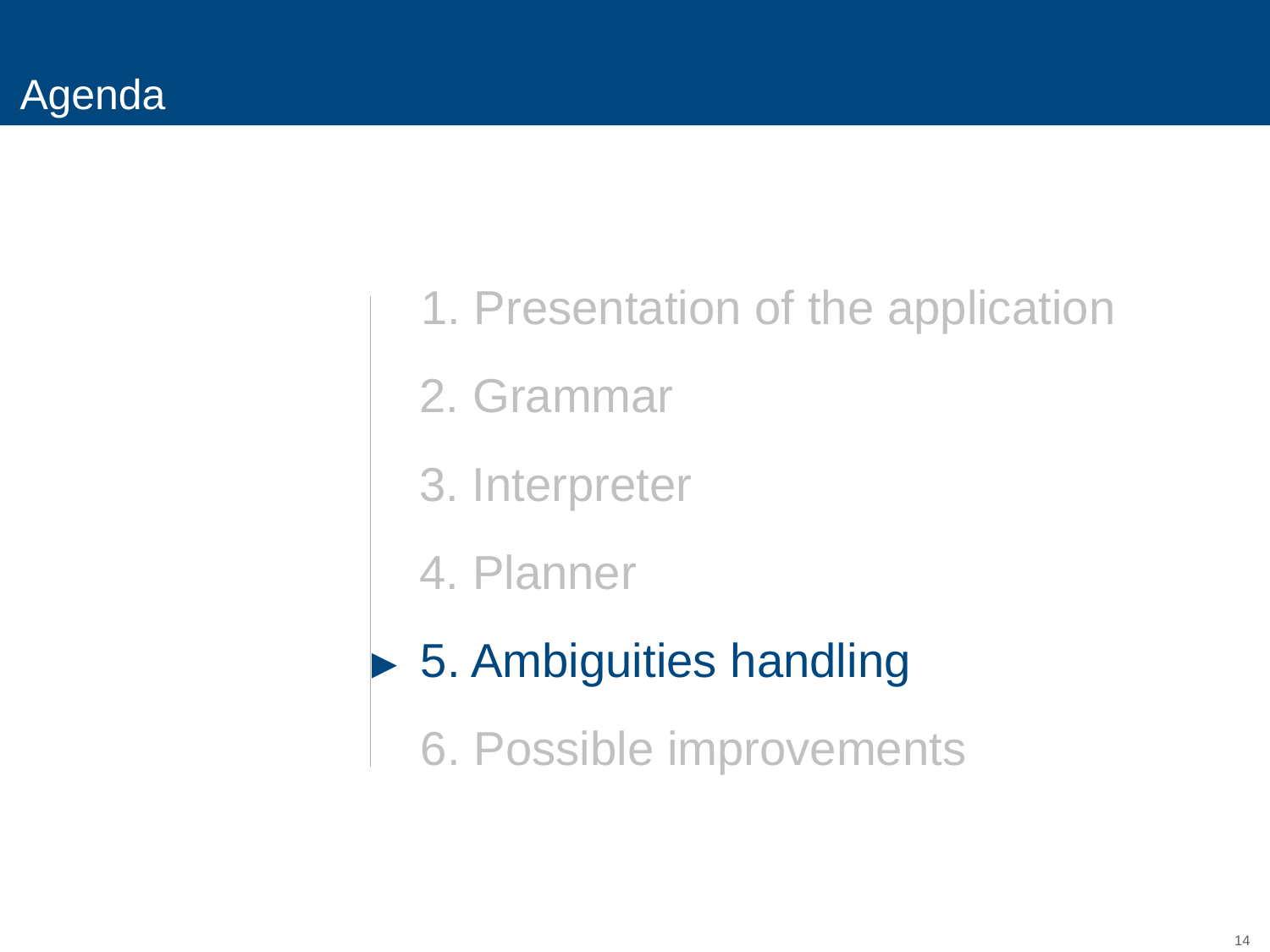

# Agenda
1. Presentation of the application
2. Grammar
3. Interpreter
4. Planner
►
5. Ambiguities handling
6. Possible improvements